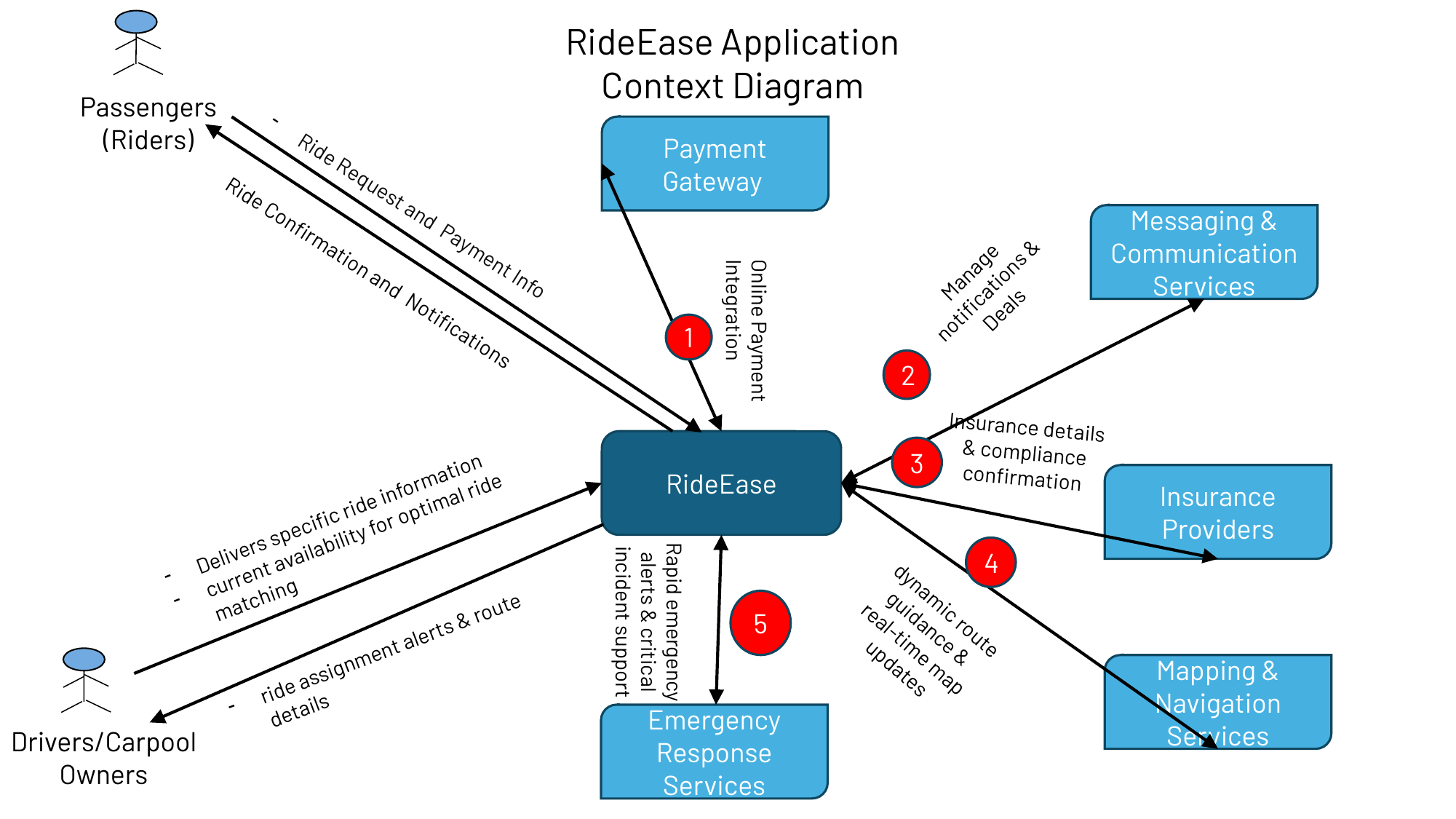

RideEase Application
Context Diagram
Passengers (Riders)
Payment Gateway
Ride Request and  Payment Info
Messaging & Communication Services
Manage notifications & Deals
 Ride Confirmation and  Notifications
Online Payment
Integration
1
2
Insurance details & compliance confirmation
RideEase
3
Insurance Providers
Delivers specific ride information
current availability for optimal ride matching
4
Rapid emergency alerts & critical incident support
dynamic route guidance &
real-time map updates
5
ride assignment alerts & route details

Mapping & Navigation Services
Emergency Response Services
Drivers/Carpool Owners